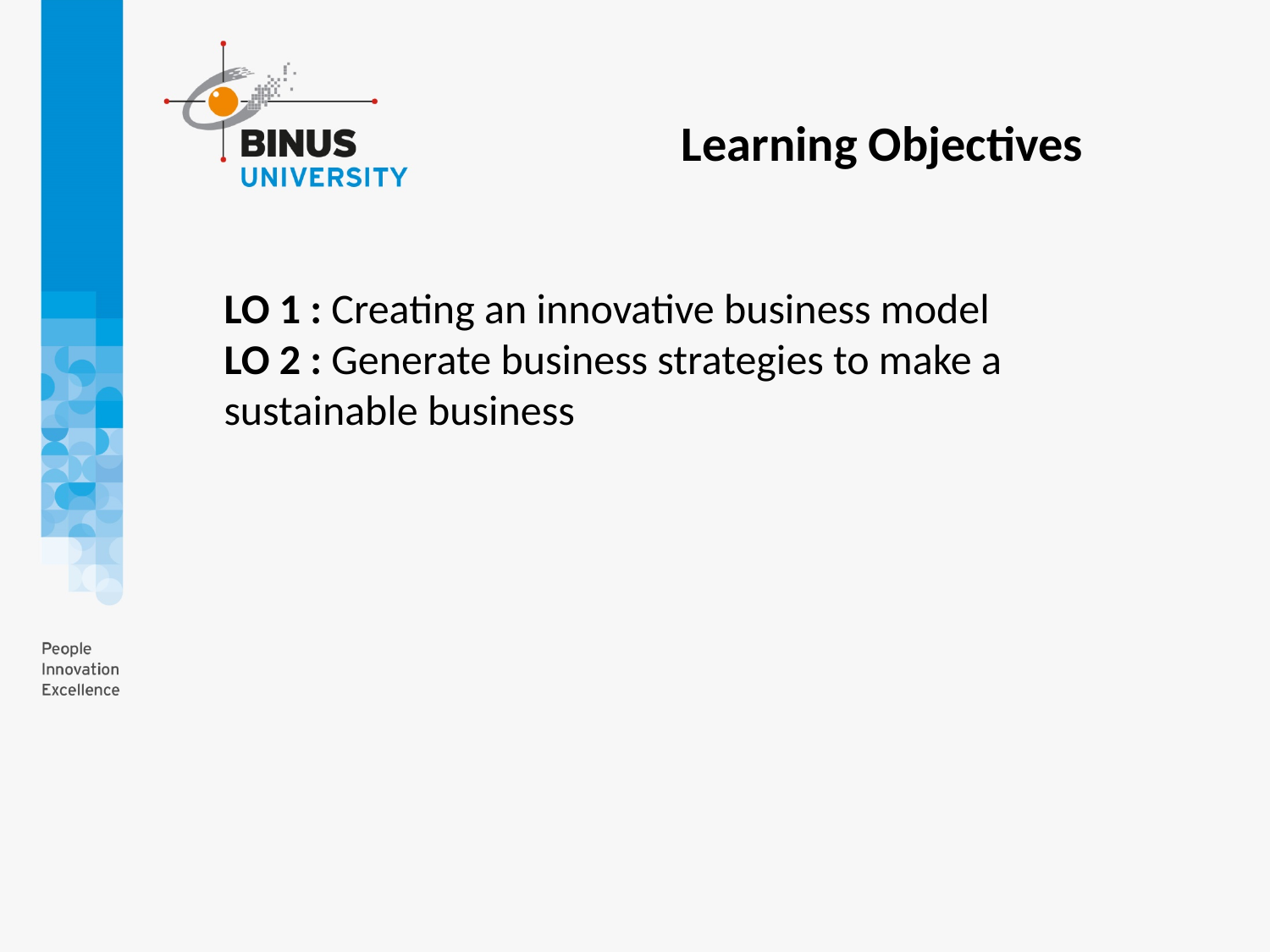

Learning Objectives
LO 1 : Creating an innovative business model
LO 2 : Generate business strategies to make a sustainable business